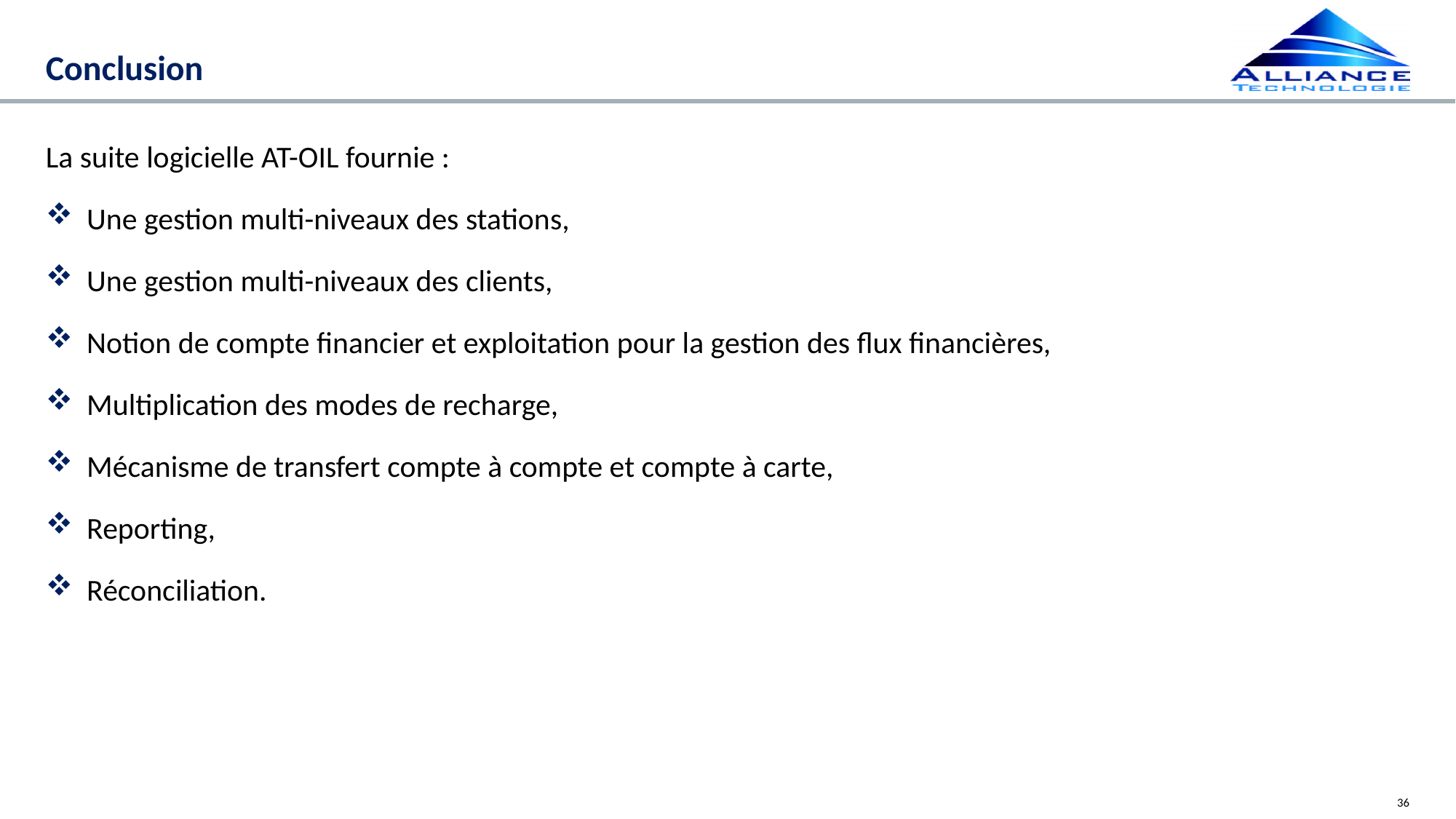

# Conclusion
La suite logicielle AT-OIL fournie :
Une gestion multi-niveaux des stations,
Une gestion multi-niveaux des clients,
Notion de compte financier et exploitation pour la gestion des flux financières,
Multiplication des modes de recharge,
Mécanisme de transfert compte à compte et compte à carte,
Reporting,
Réconciliation.

36